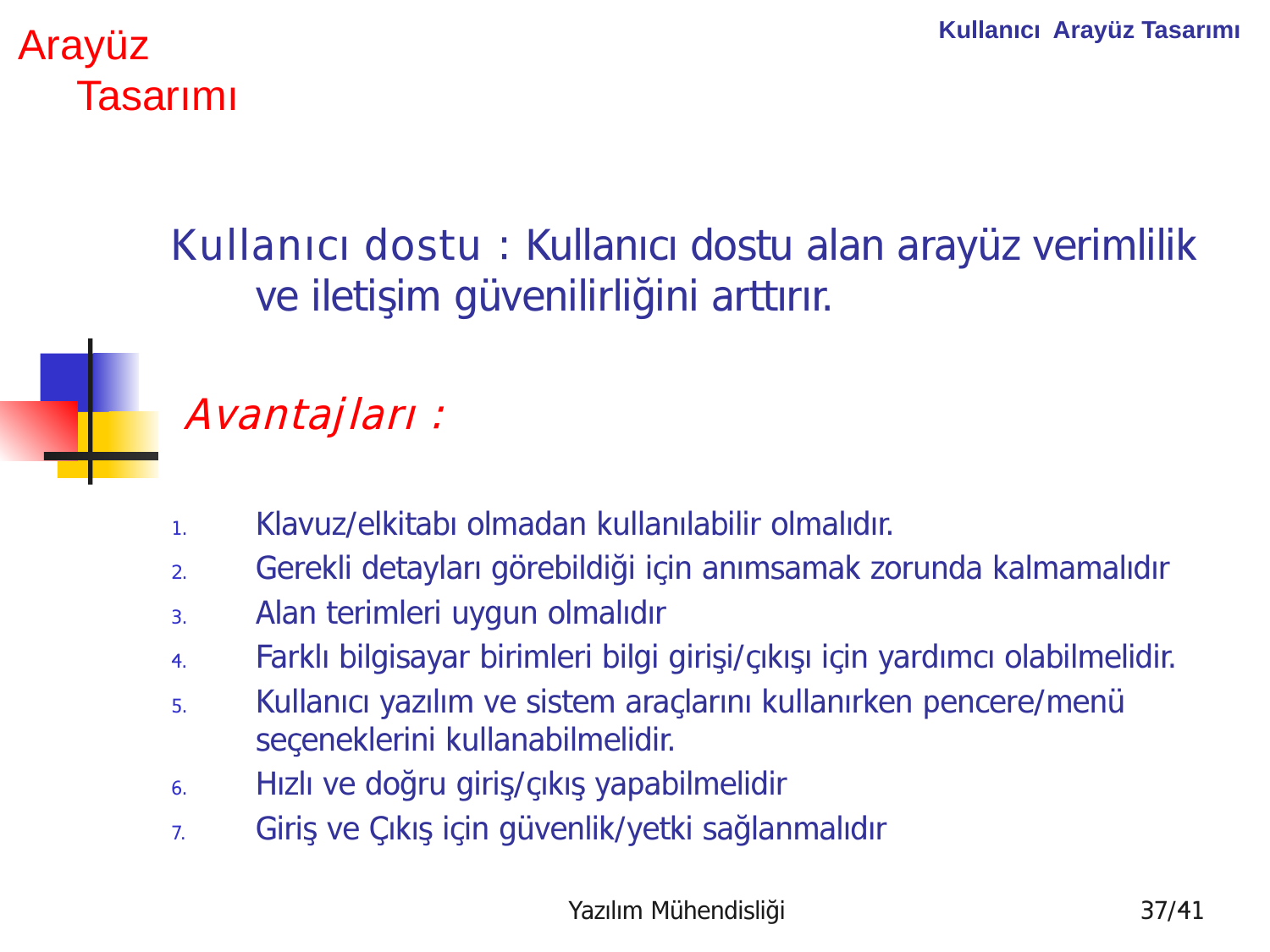

Kullanıcı Arayüz Tasarımı
Arayüz
     Tasarımı
Kullanıcı dostu : Kullanıcı dostu alan arayüz verimlilik ve iletişim güvenilirliğini arttırır.

 Avantajları :

Klavuz/elkitabı olmadan kullanılabilir olmalıdır.
Gerekli detayları görebildiği için anımsamak zorunda kalmamalıdır
Alan terimleri uygun olmalıdır
Farklı bilgisayar birimleri bilgi girişi/çıkışı için yardımcı olabilmelidir.
Kullanıcı yazılım ve sistem araçlarını kullanırken pencere/menü seçeneklerini kullanabilmelidir.
Hızlı ve doğru giriş/çıkış yapabilmelidir
Giriş ve Çıkış için güvenlik/yetki sağlanmalıdır

Yazılım Mühendisliği
37/41